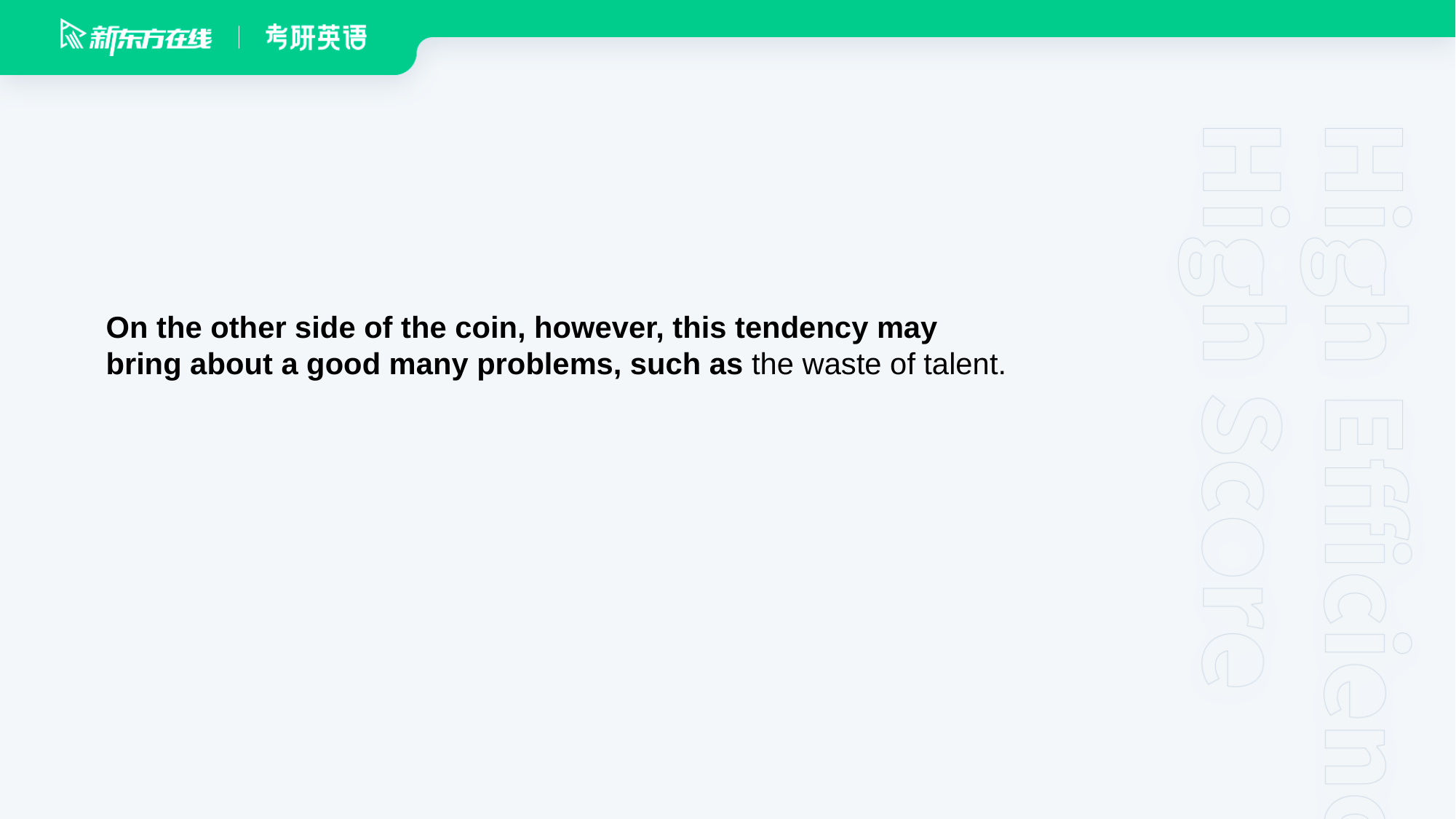

On the other side of the coin, however, this tendency may bring about a good many problems, such as the waste of talent.